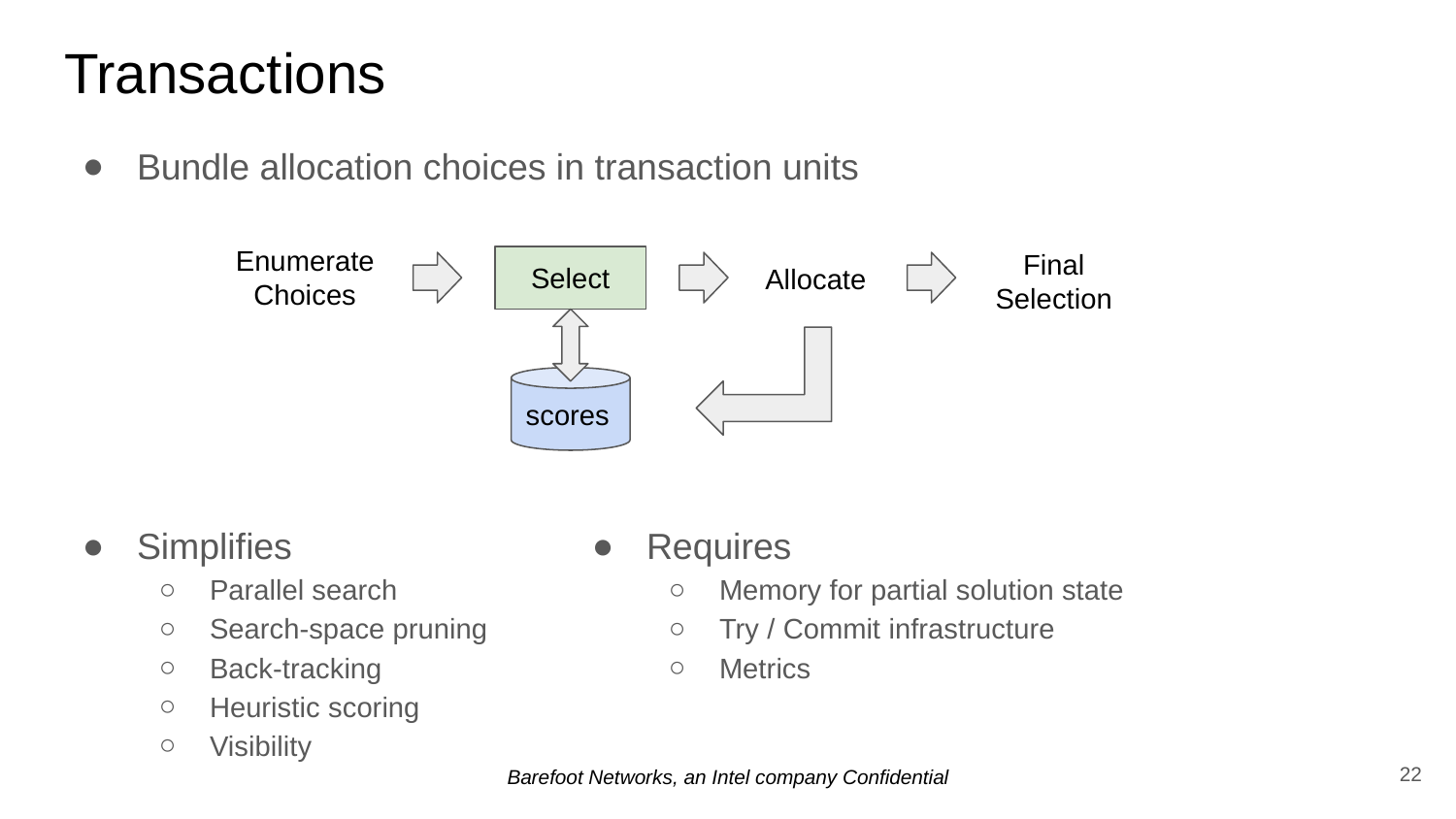

# Transactions
Bundle allocation choices in transaction units
Enumerate Choices
Final Selection
Select
Allocate

scores
Simplifies
Parallel search
Search-space pruning
Back-tracking
Heuristic scoring
Visibility
Requires
Memory for partial solution state
Try / Commit infrastructure
Metrics
22